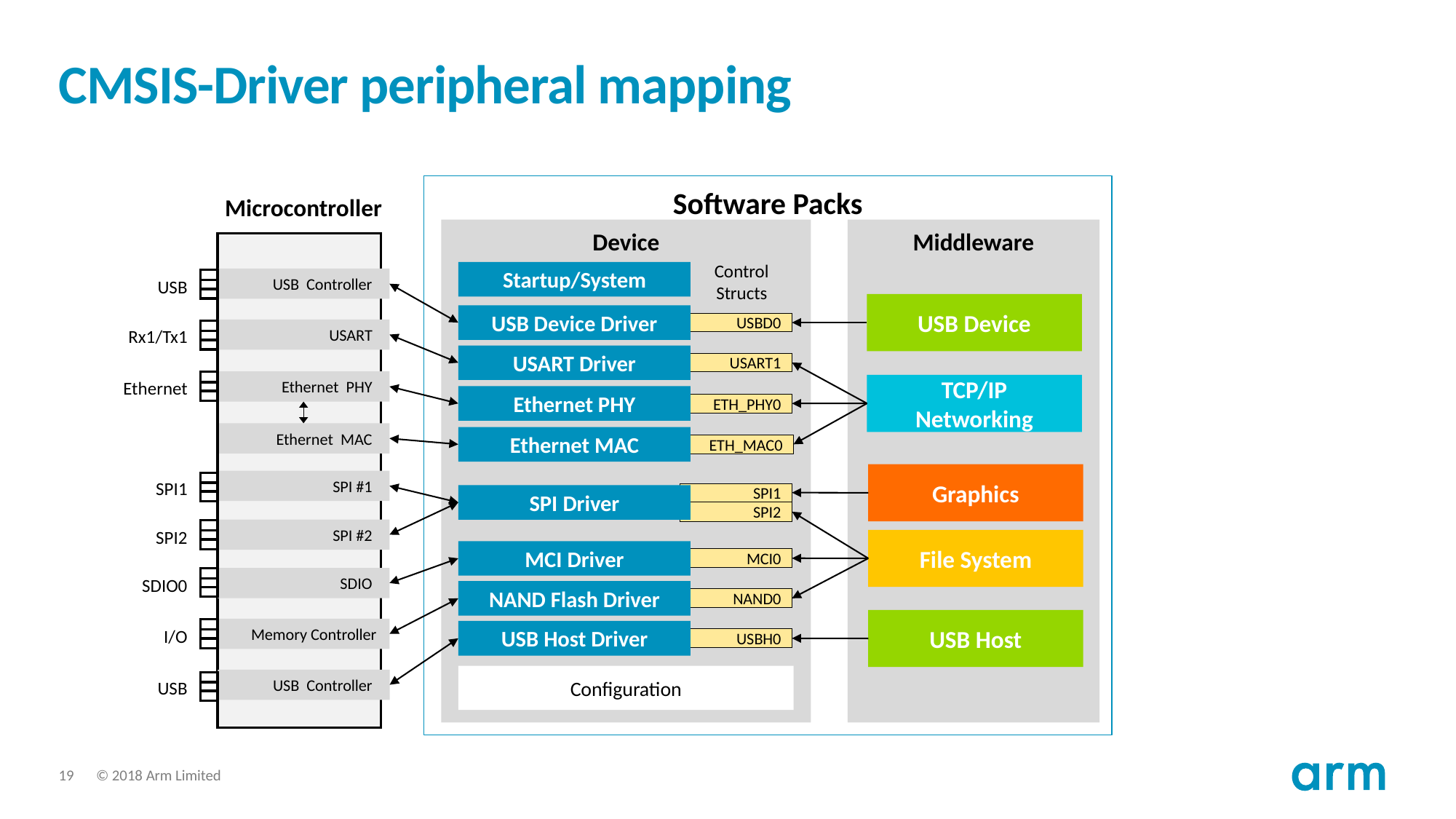

# CMSIS-Driver peripheral mapping
Software Packs
Microcontroller
Device
Middleware

USB  Controller

USB
USART
Rx1/Tx1

Ethernet
Ethernet  PHY

Ethernet  MAC
SPI #1
SPI1

SPI #2

SPI2
SDIO

SDIO0
Memory Controller
I/O

USB  Controller
USB

Startup/System
Control
Structs
USB Device
USB Device Driver
USBD0
USART Driver
USART1
TCP/IP
Networking
Ethernet PHY
ETH_PHY0
Ethernet MAC
ETH_MAC0
Graphics
SPI1
SPI Driver
SPI2
File System
MCI Driver
MCI0
NAND Flash Driver
NAND0
USB Host
USB Host Driver
USBH0
Configuration